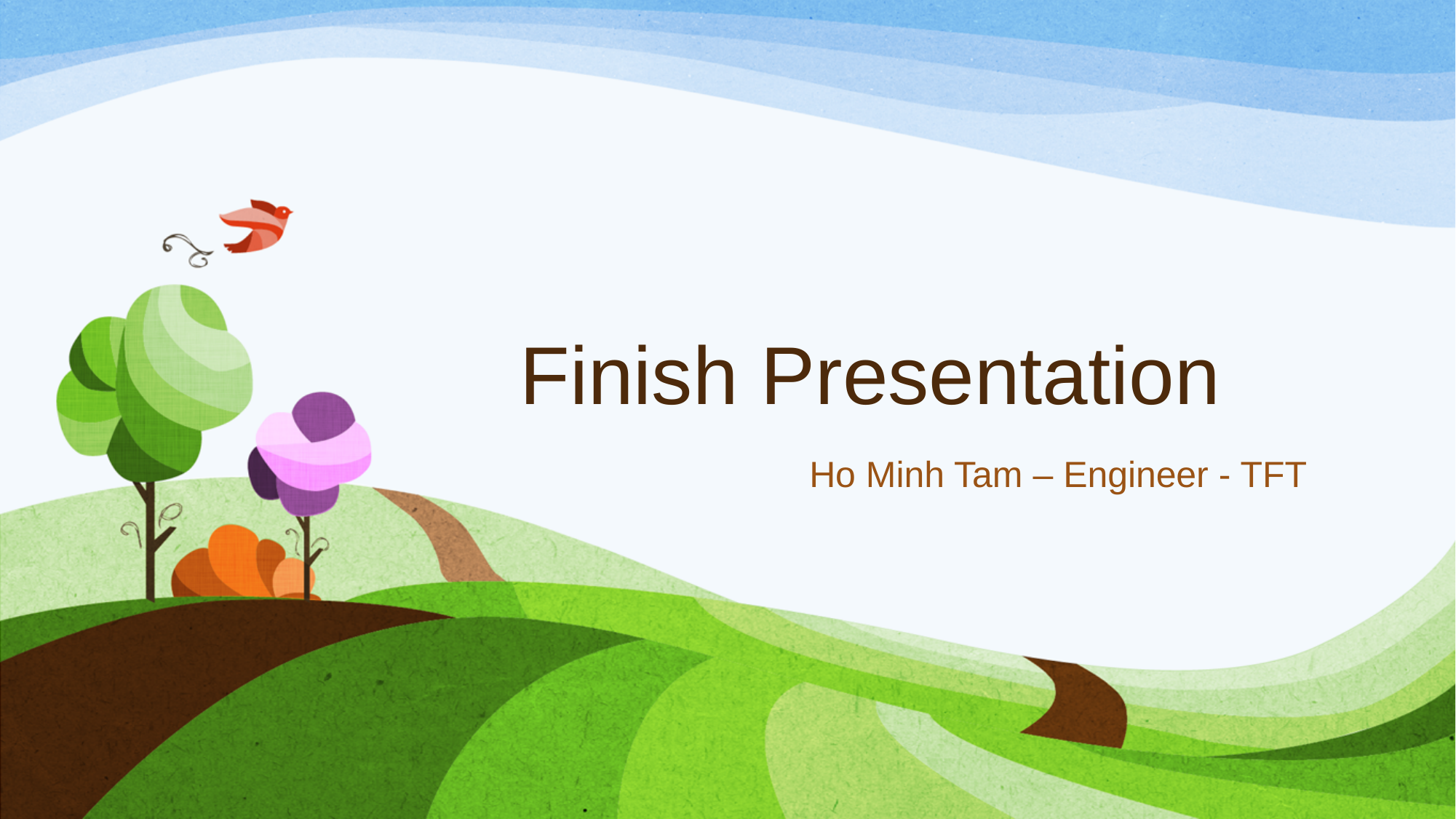

# Finish Presentation
Ho Minh Tam – Engineer - TFT